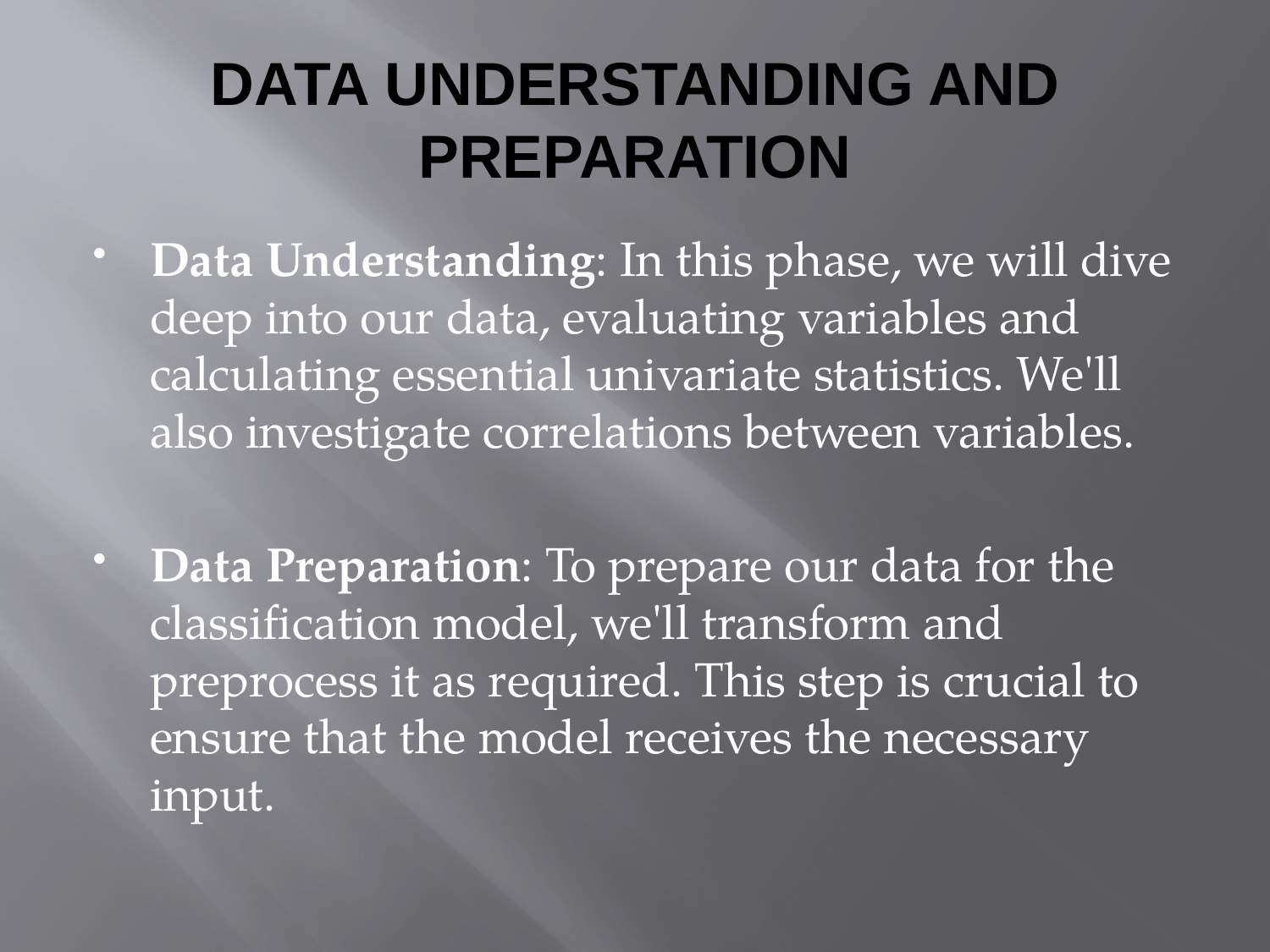

# DATA UNDERSTANDING AND PREPARATION
Data Understanding: In this phase, we will dive deep into our data, evaluating variables and calculating essential univariate statistics. We'll also investigate correlations between variables.

Data Preparation: To prepare our data for the classification model, we'll transform and preprocess it as required. This step is crucial to ensure that the model receives the necessary input.